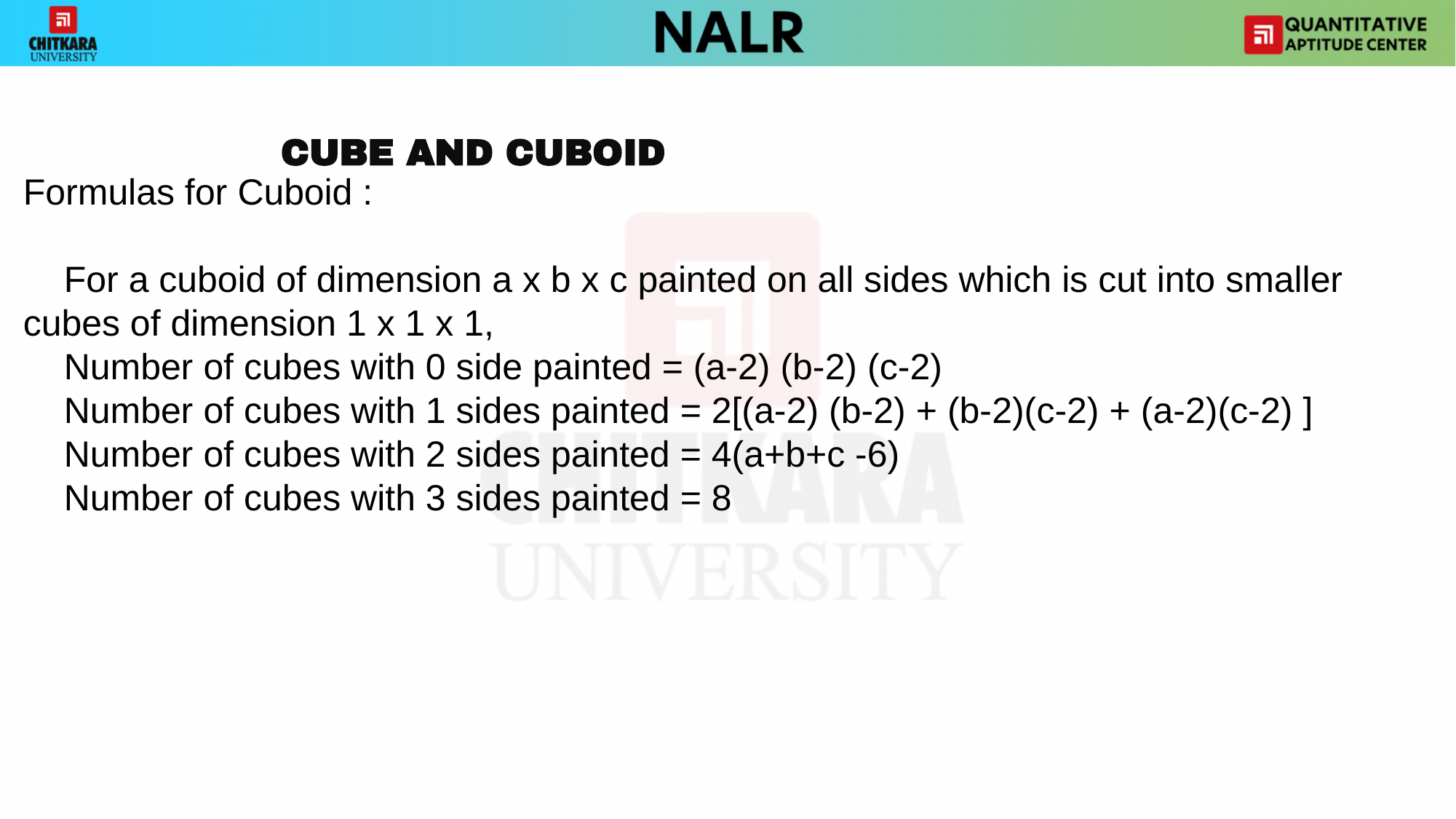

#
		 	CUBE AND CUBOID

Formulas for Cuboid :

    For a cuboid of dimension a x b x c painted on all sides which is cut into smaller cubes of dimension 1 x 1 x 1,
    Number of cubes with 0 side painted = (a-2) (b-2) (c-2)
    Number of cubes with 1 sides painted = 2[(a-2) (b-2) + (b-2)(c-2) + (a-2)(c-2) ]
    Number of cubes with 2 sides painted = 4(a+b+c -6)
    Number of cubes with 3 sides painted = 8